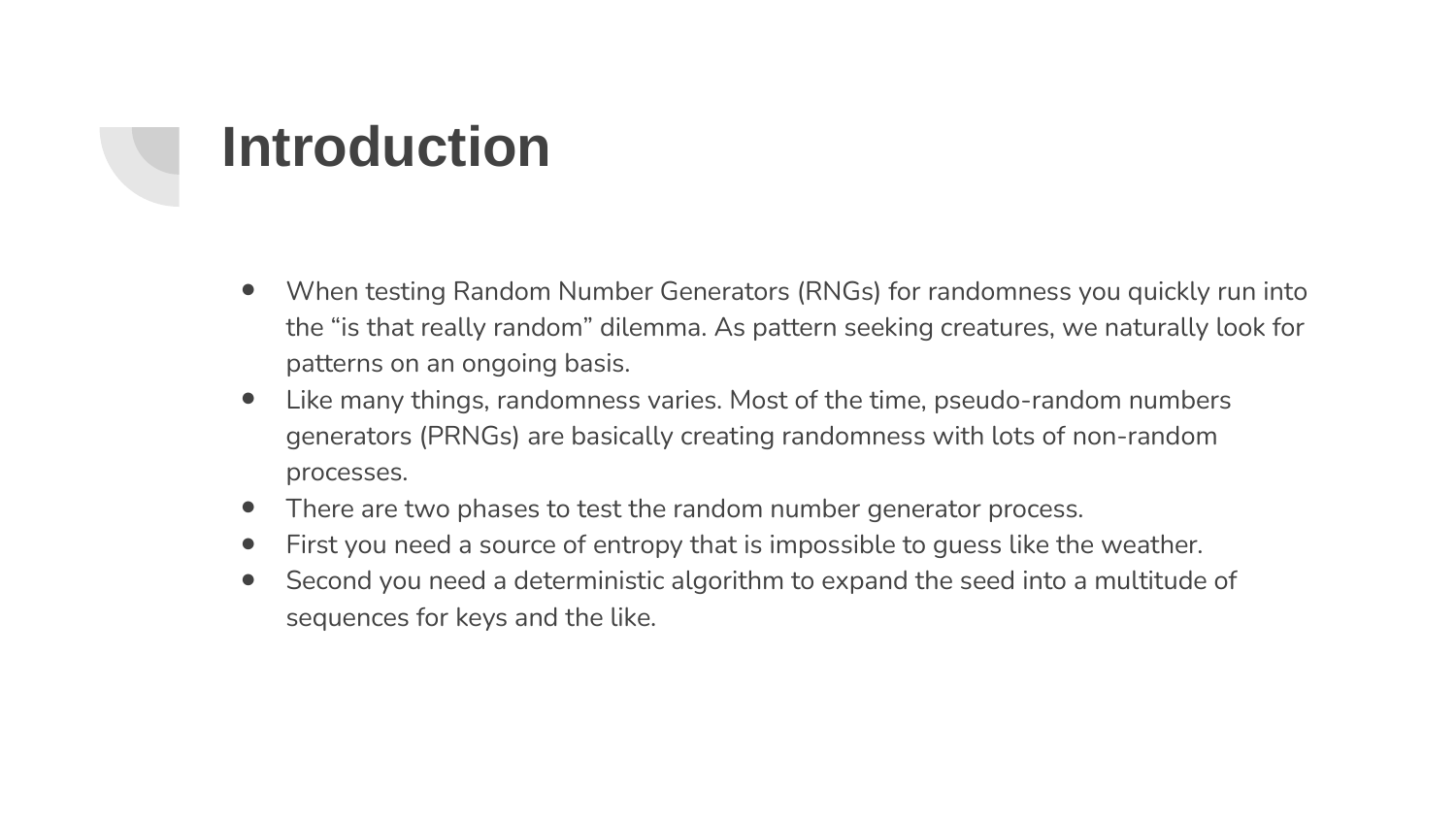

# Introduction
When testing Random Number Generators (RNGs) for randomness you quickly run into the “is that really random” dilemma. As pattern seeking creatures, we naturally look for patterns on an ongoing basis.
Like many things, randomness varies. Most of the time, pseudo-random numbers generators (PRNGs) are basically creating randomness with lots of non-random processes.
There are two phases to test the random number generator process.
First you need a source of entropy that is impossible to guess like the weather.
Second you need a deterministic algorithm to expand the seed into a multitude of sequences for keys and the like.